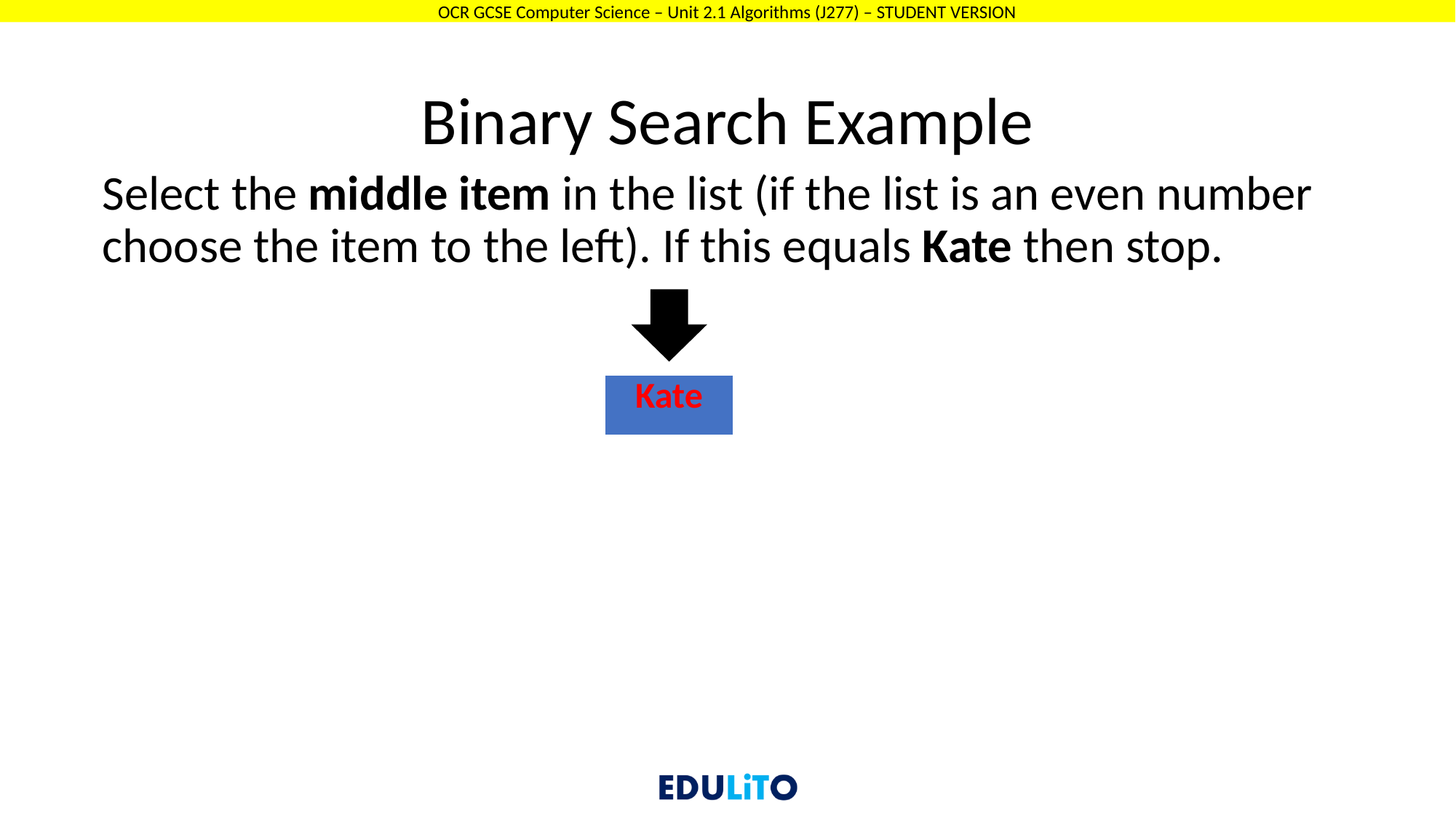

# Binary Search Example
Select the middle item in the list (if the list is an even number choose the item to the left). If this equals Kate then stop.

| Kate |
| --- |